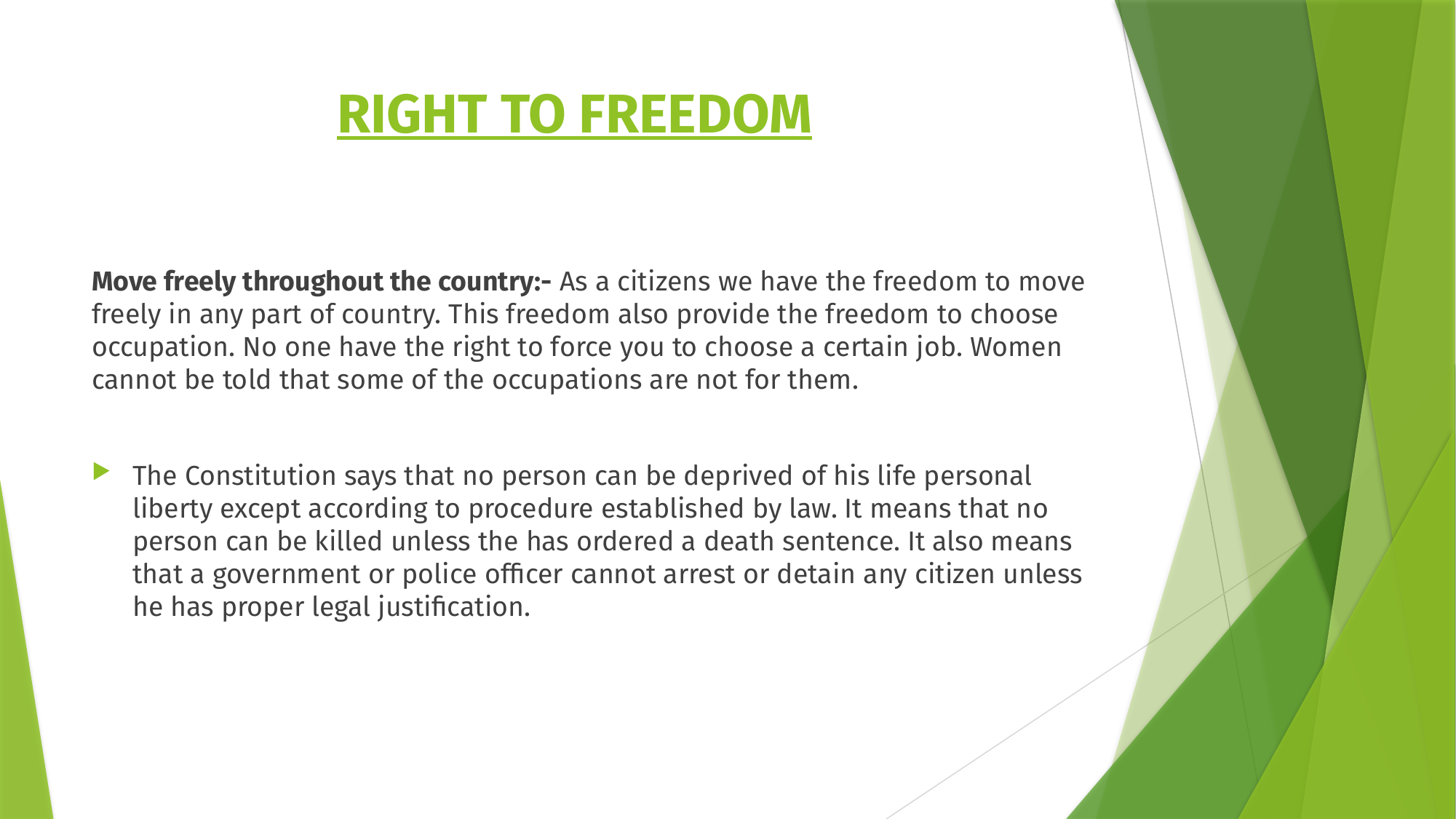

# RIGHT TO FREEDOM
Move freely throughout the country:- As a citizens we have the freedom to move freely in any part of country. This freedom also provide the freedom to choose occupation. No one have the right to force you to choose a certain job. Women cannot be told that some of the occupations are not for them.

The Constitution says that no person can be deprived of his life personal liberty except according to procedure established by law. It means that no person can be killed unless the has ordered a death sentence. It also means that a government or police officer cannot arrest or detain any citizen unless he has proper legal justification.